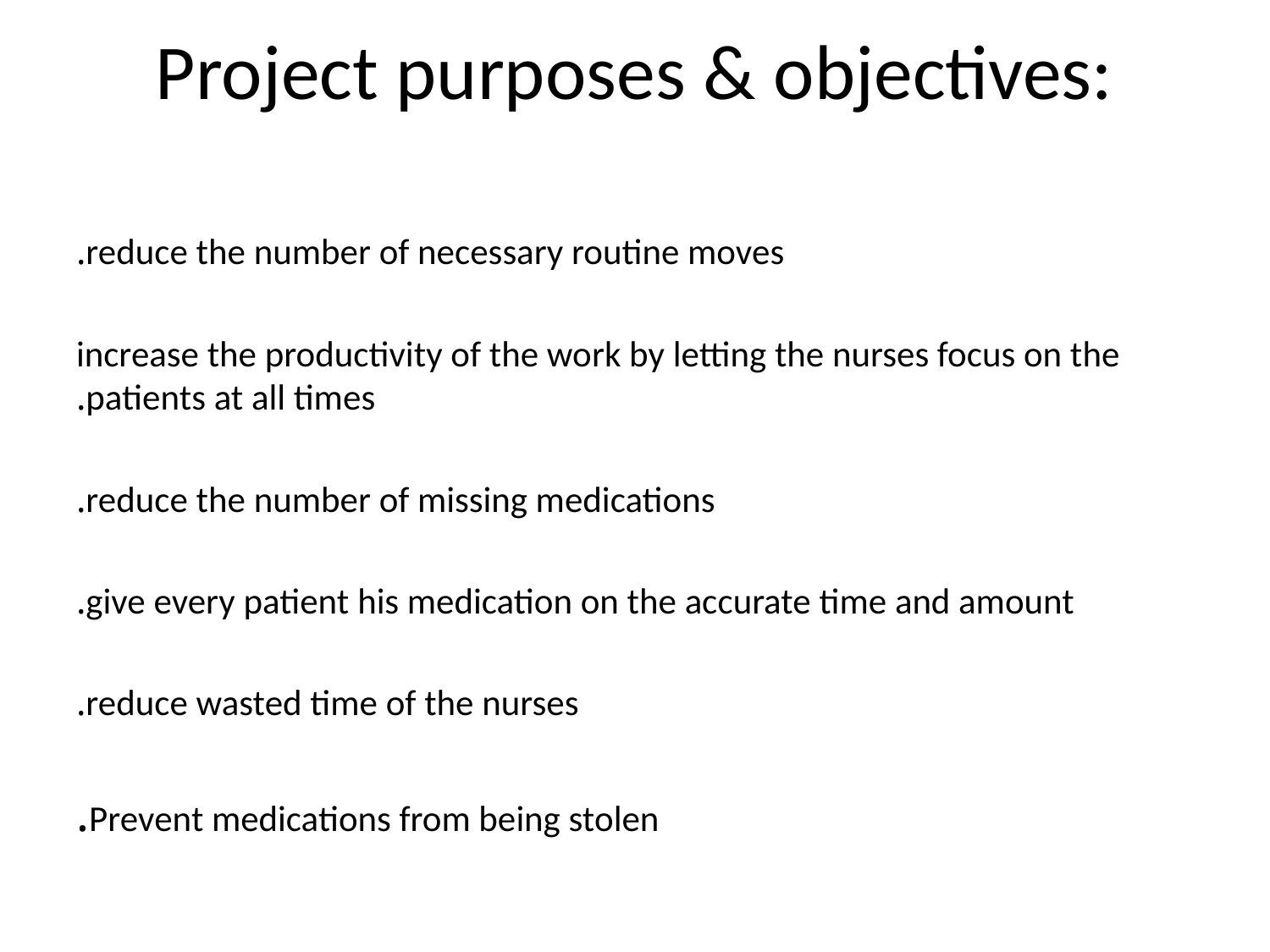

# Project purposes & objectives:
reduce the number of necessary routine moves.

increase the productivity of the work by letting the nurses focus on the patients at all times.

reduce the number of missing medications.

give every patient his medication on the accurate time and amount.

reduce wasted time of the nurses.

Prevent medications from being stolen.